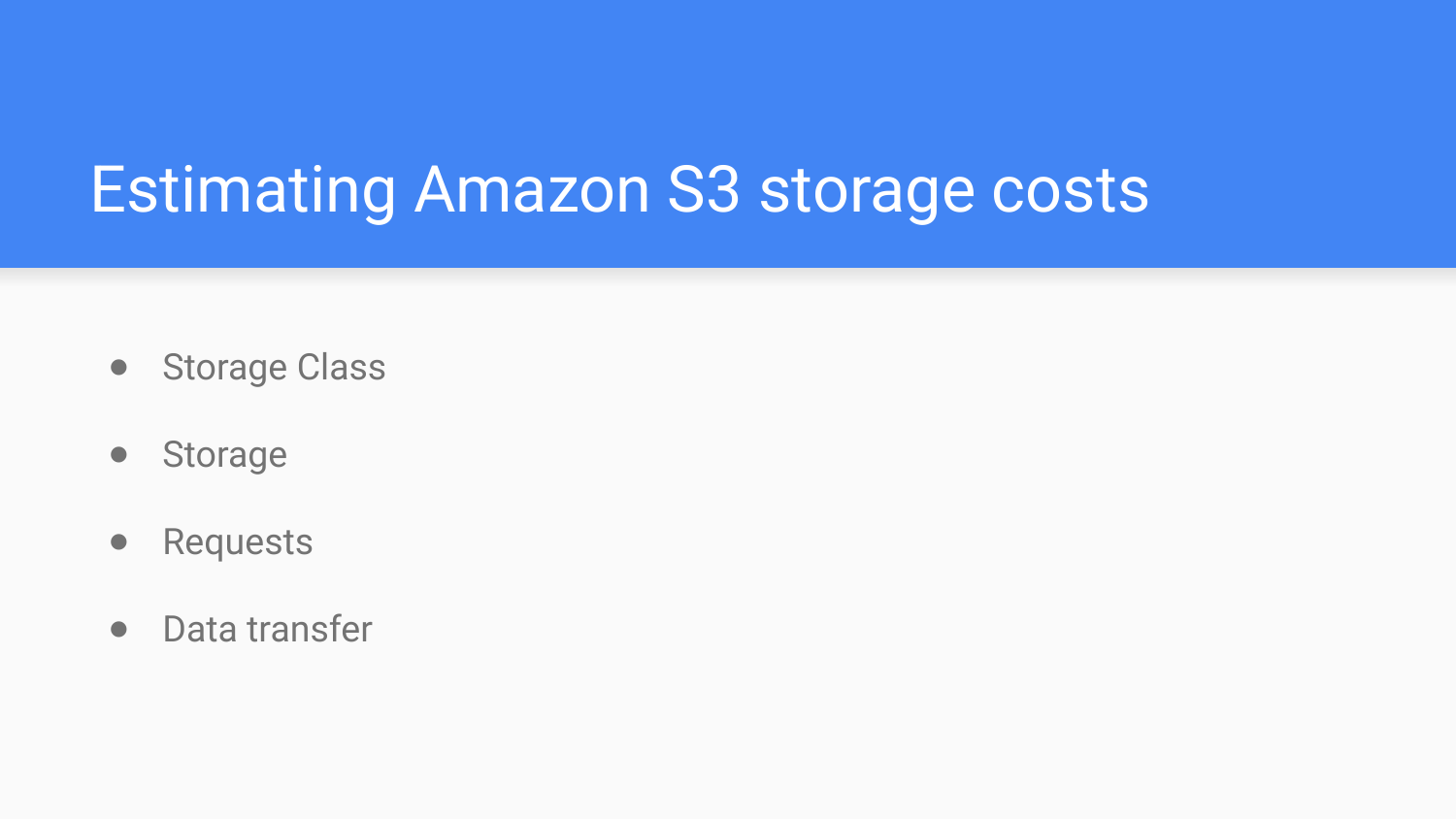

# Estimating Amazon S3 storage costs
Storage Class
Storage
Requests
Data transfer